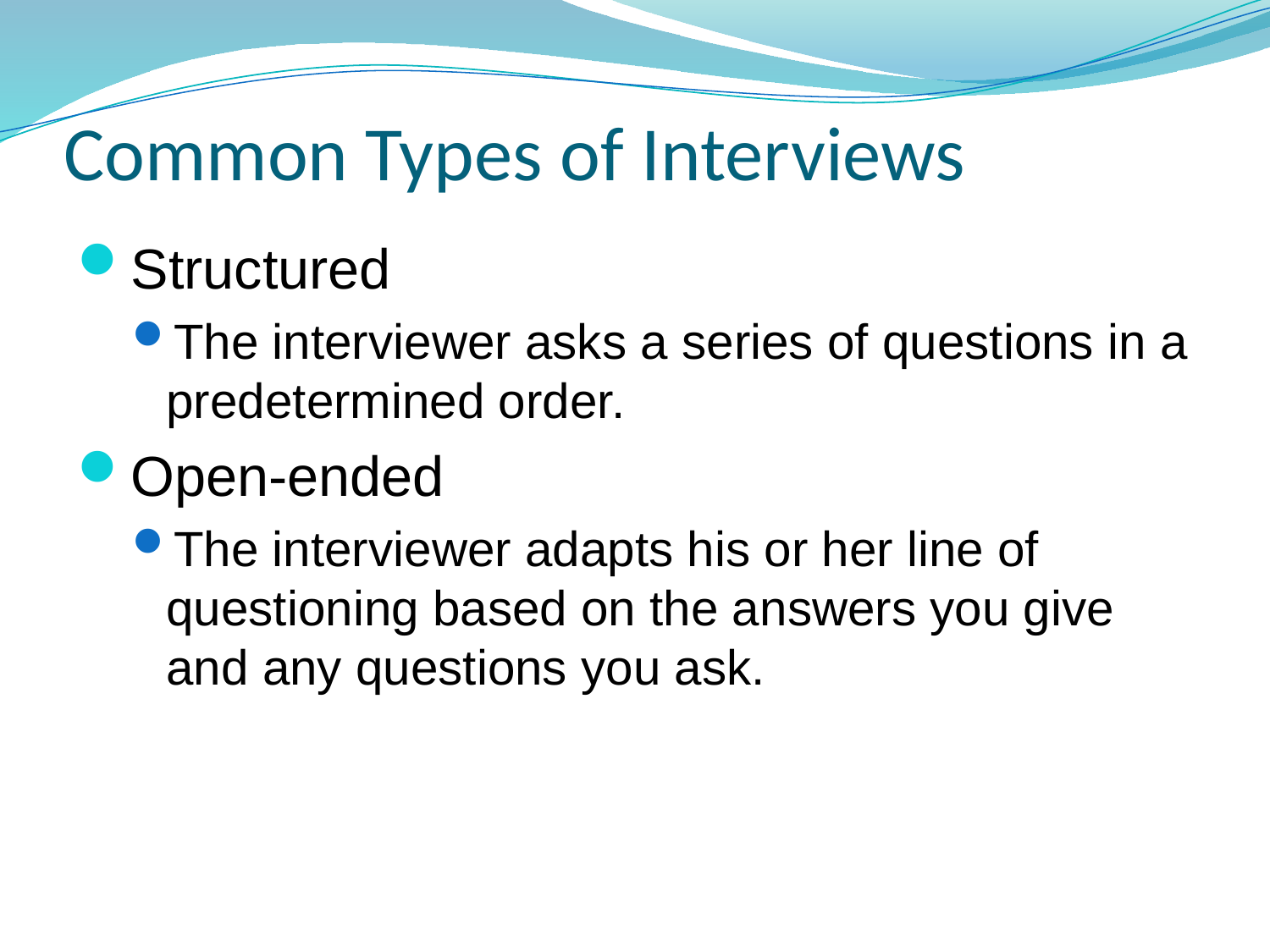

# Common Types of Interviews
Structured
The interviewer asks a series of questions in a predetermined order.
Open-ended
The interviewer adapts his or her line of questioning based on the answers you give and any questions you ask.